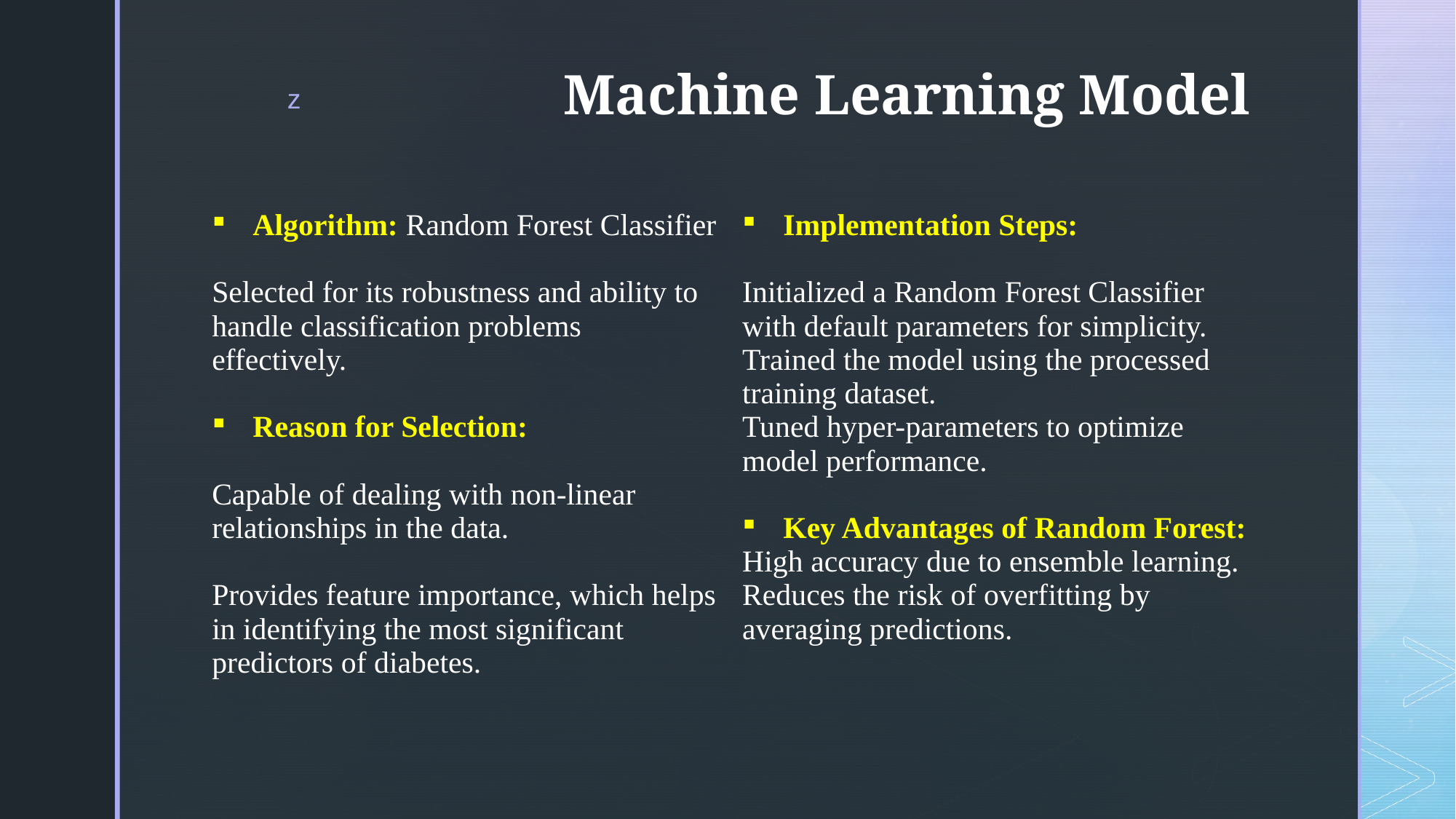

# Machine Learning Model
| Algorithm: Random Forest Classifier Selected for its robustness and ability to handle classification problems effectively. Reason for Selection: Capable of dealing with non-linear relationships in the data. Provides feature importance, which helps in identifying the most significant predictors of diabetes. | Implementation Steps: Initialized a Random Forest Classifier with default parameters for simplicity. Trained the model using the processed training dataset. Tuned hyper-parameters to optimize model performance. Key Advantages of Random Forest: High accuracy due to ensemble learning. Reduces the risk of overfitting by averaging predictions. |
| --- | --- |
|  |  |